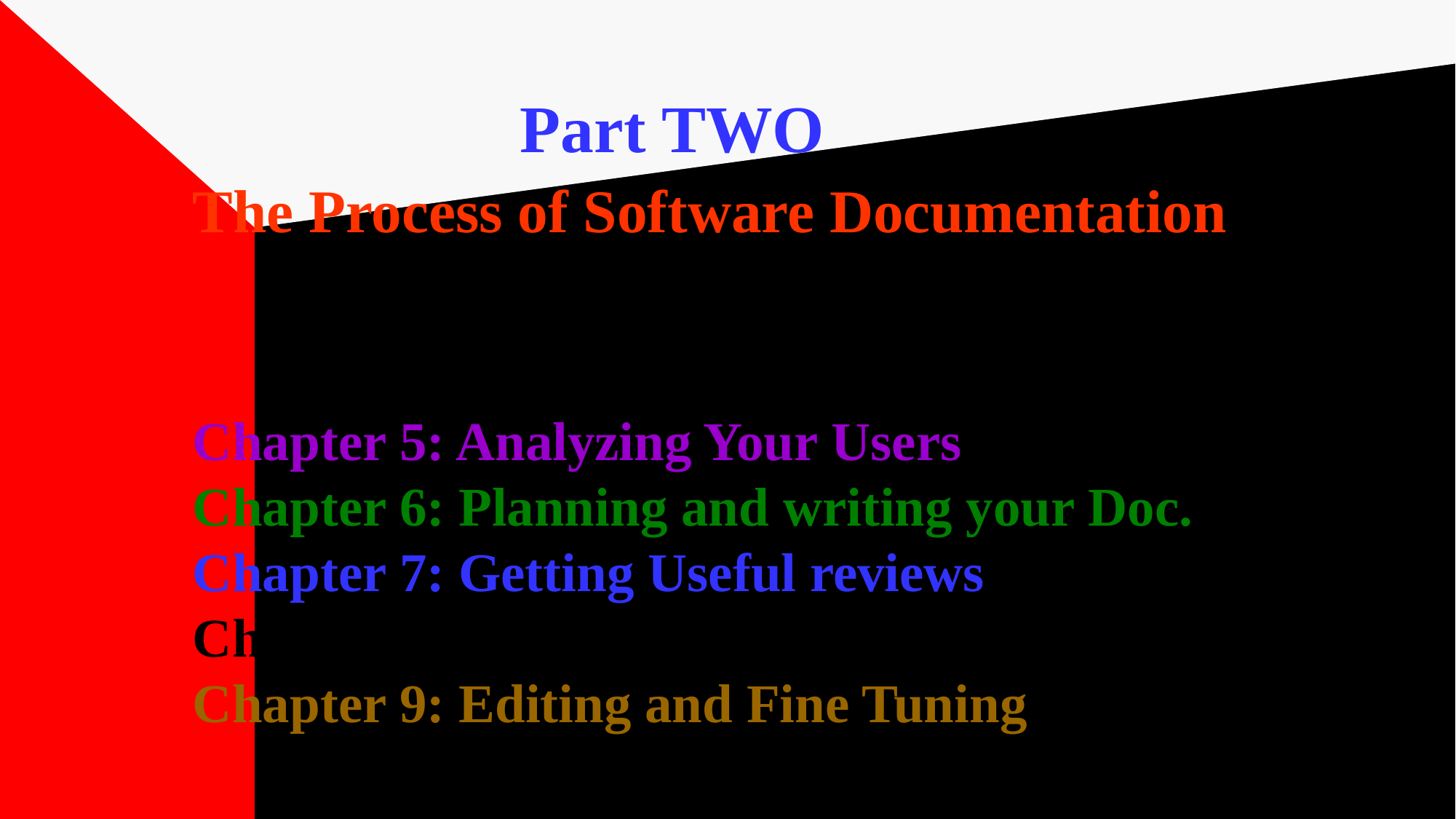

# Part TWO The Process of Software Documentation Chapter 5: Analyzing Your Users Chapter 6: Planning and writing your Doc. Chapter 7: Getting Useful reviews Chapter 8: Conducting Usability Tests Chapter 9: Editing and Fine Tuning